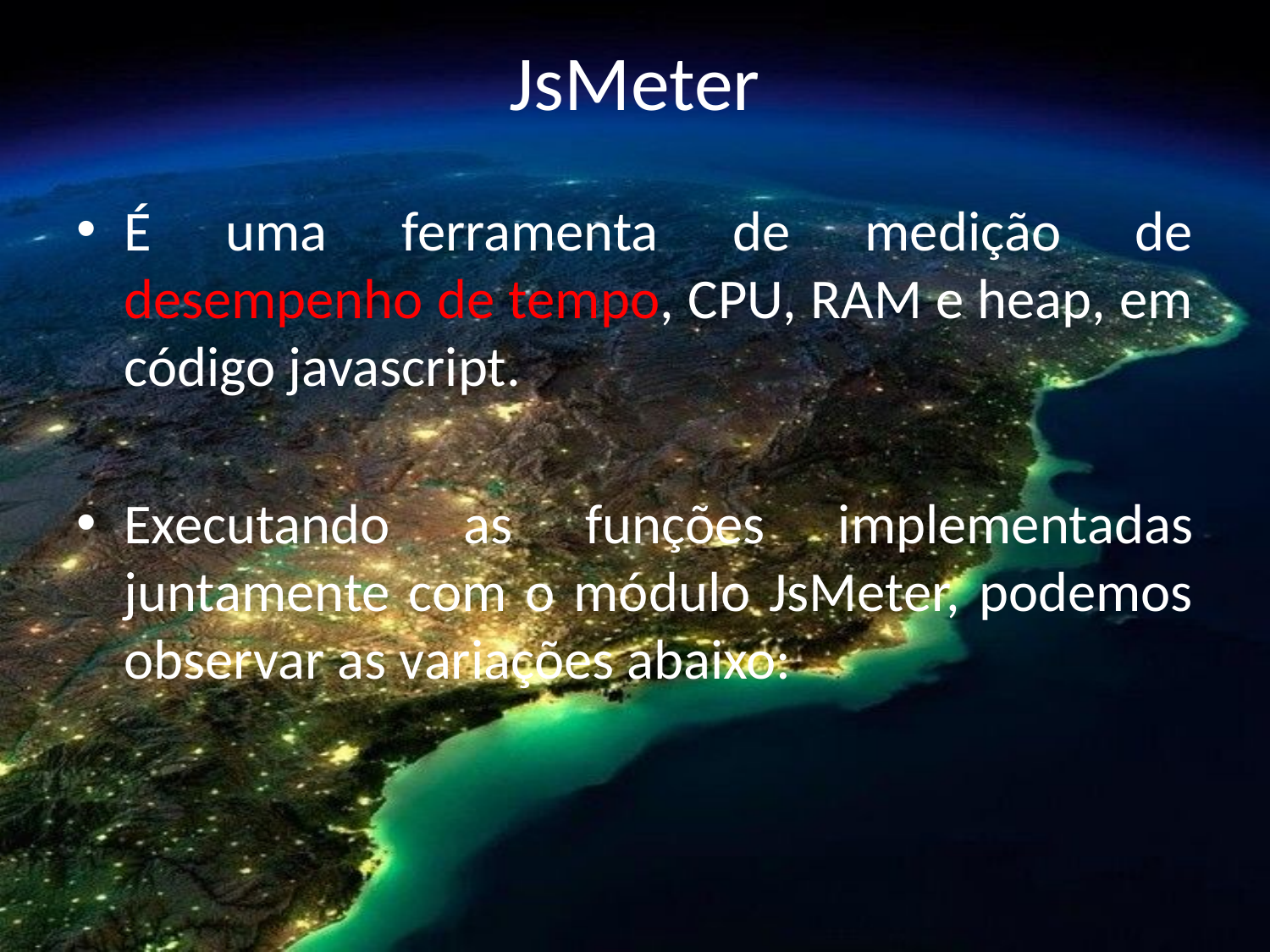

# JsMeter

É uma ferramenta de medição de desempenho de tempo, CPU, RAM e heap, em código javascript.

Executando as funções implementadas juntamente com o módulo JsMeter, podemos observar as variações abaixo: